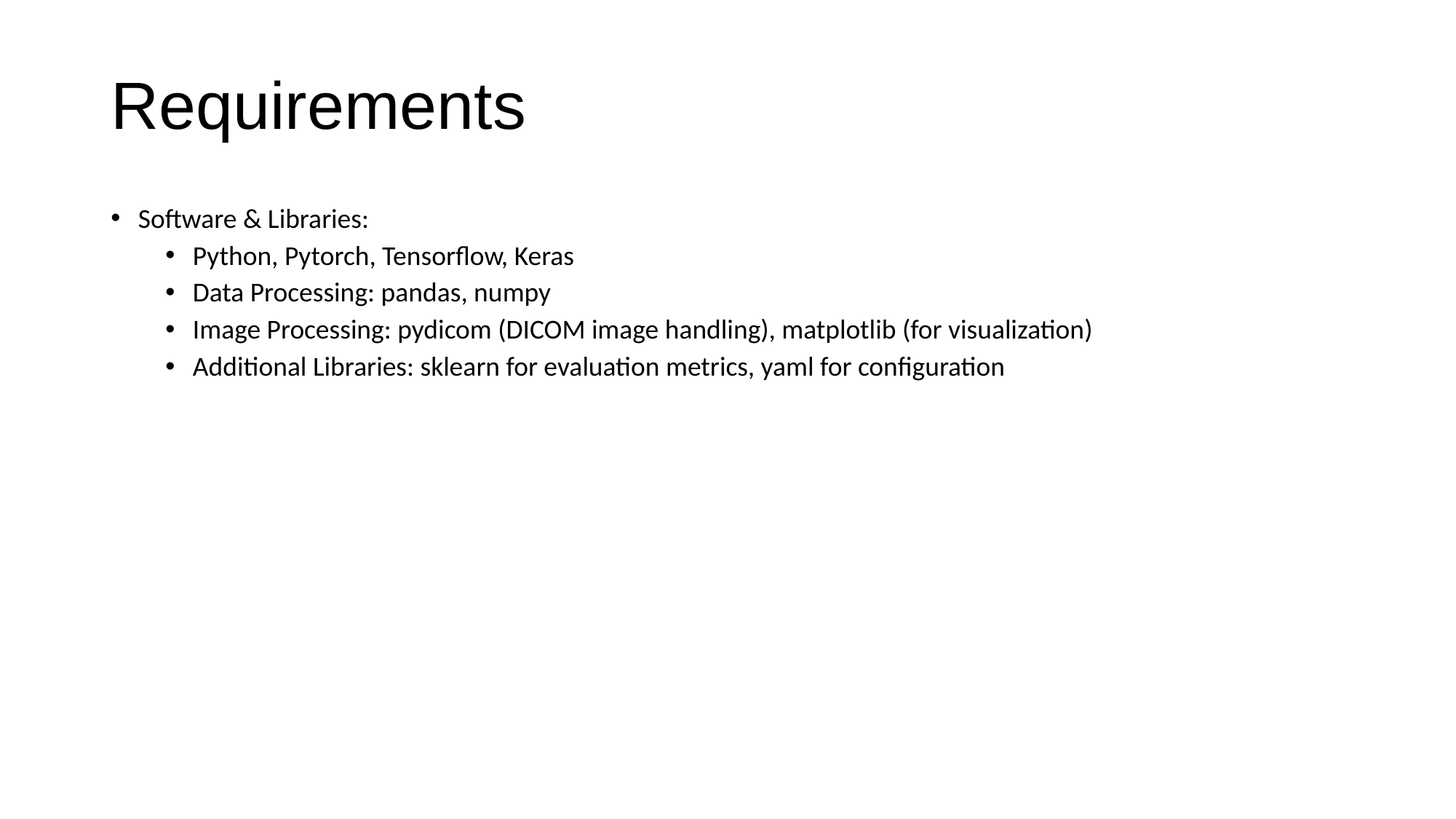

# Requirements
Software & Libraries:
Python, Pytorch, Tensorflow, Keras
Data Processing: pandas, numpy
Image Processing: pydicom (DICOM image handling), matplotlib (for visualization)
Additional Libraries: sklearn for evaluation metrics, yaml for configuration